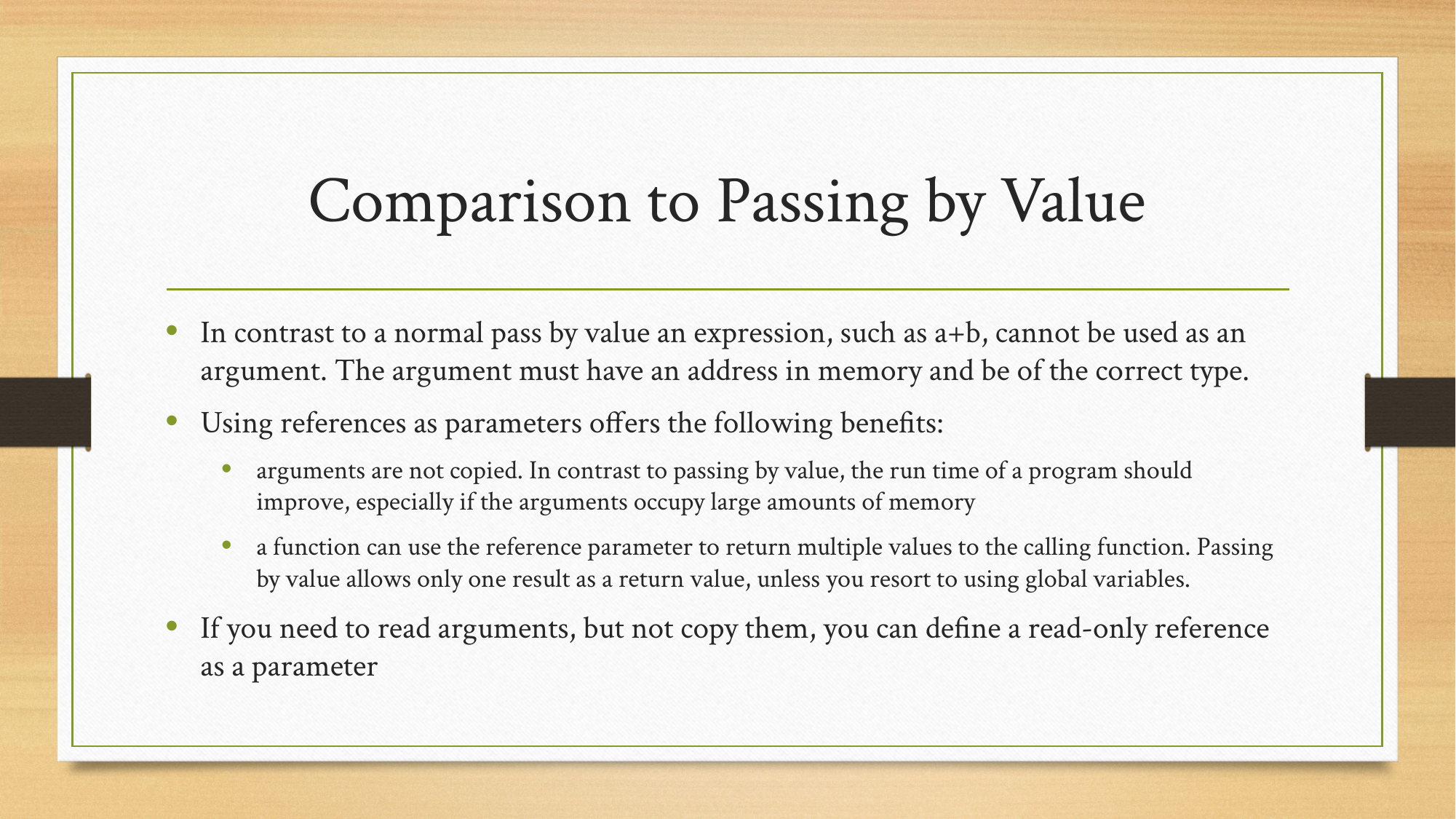

# Comparison to Passing by Value
In contrast to a normal pass by value an expression, such as a+b, cannot be used as an argument. The argument must have an address in memory and be of the correct type.
Using references as parameters offers the following benefits:
arguments are not copied. In contrast to passing by value, the run time of a program should improve, especially if the arguments occupy large amounts of memory
a function can use the reference parameter to return multiple values to the calling function. Passing by value allows only one result as a return value, unless you resort to using global variables.
If you need to read arguments, but not copy them, you can define a read-only reference as a parameter